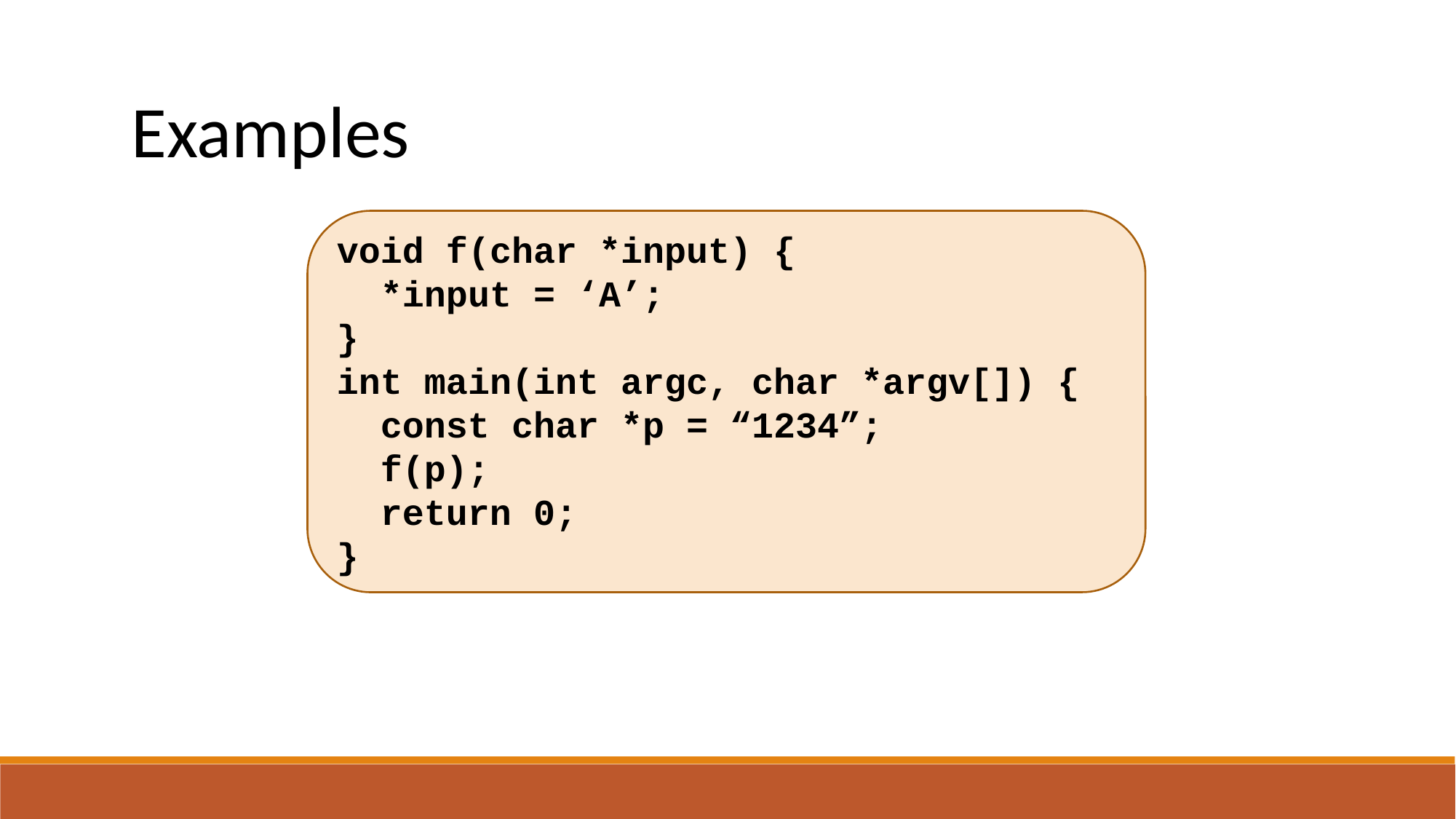

Examples
void f(char *input) {
  *input = ‘A’;
}
int main(int argc, char *argv[]) {
  const char *p = “1234”;
  f(p);
  return 0;
}